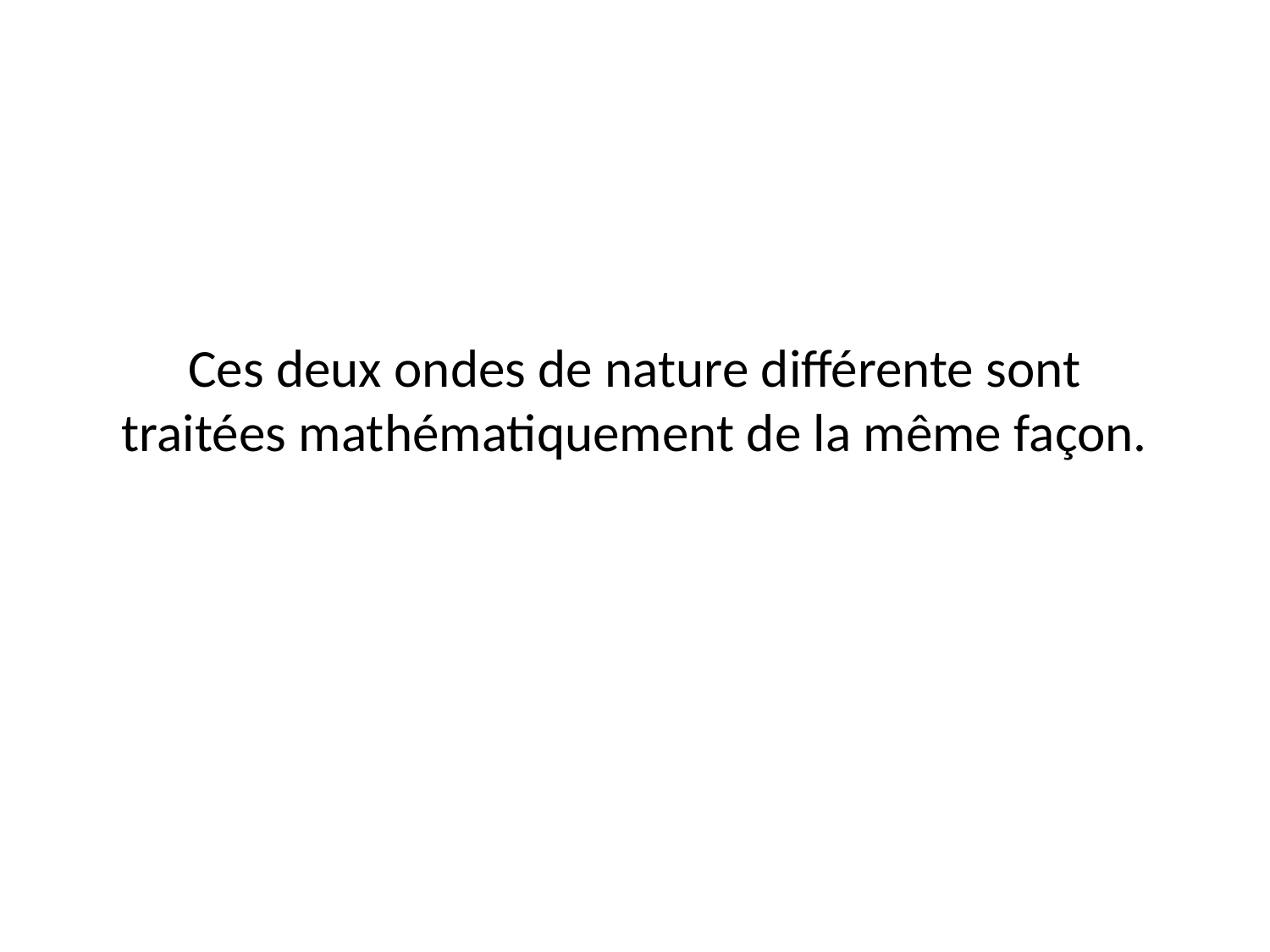

# Ces deux ondes de nature différente sont traitées mathématiquement de la même façon.